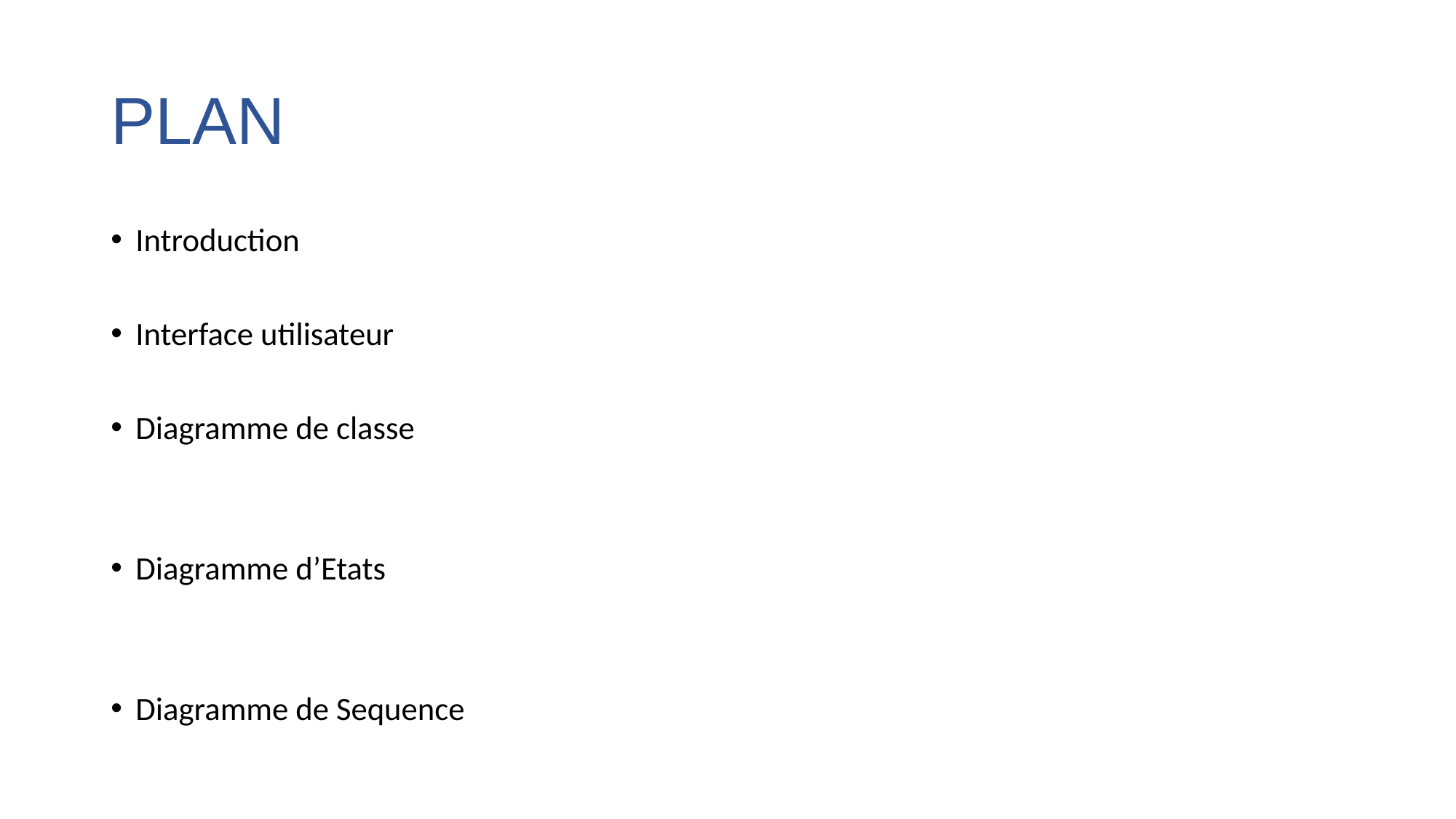

# PLAN
Introduction

Interface utilisateur

Diagramme de classe

Diagramme d’Etats

Diagramme de Sequence